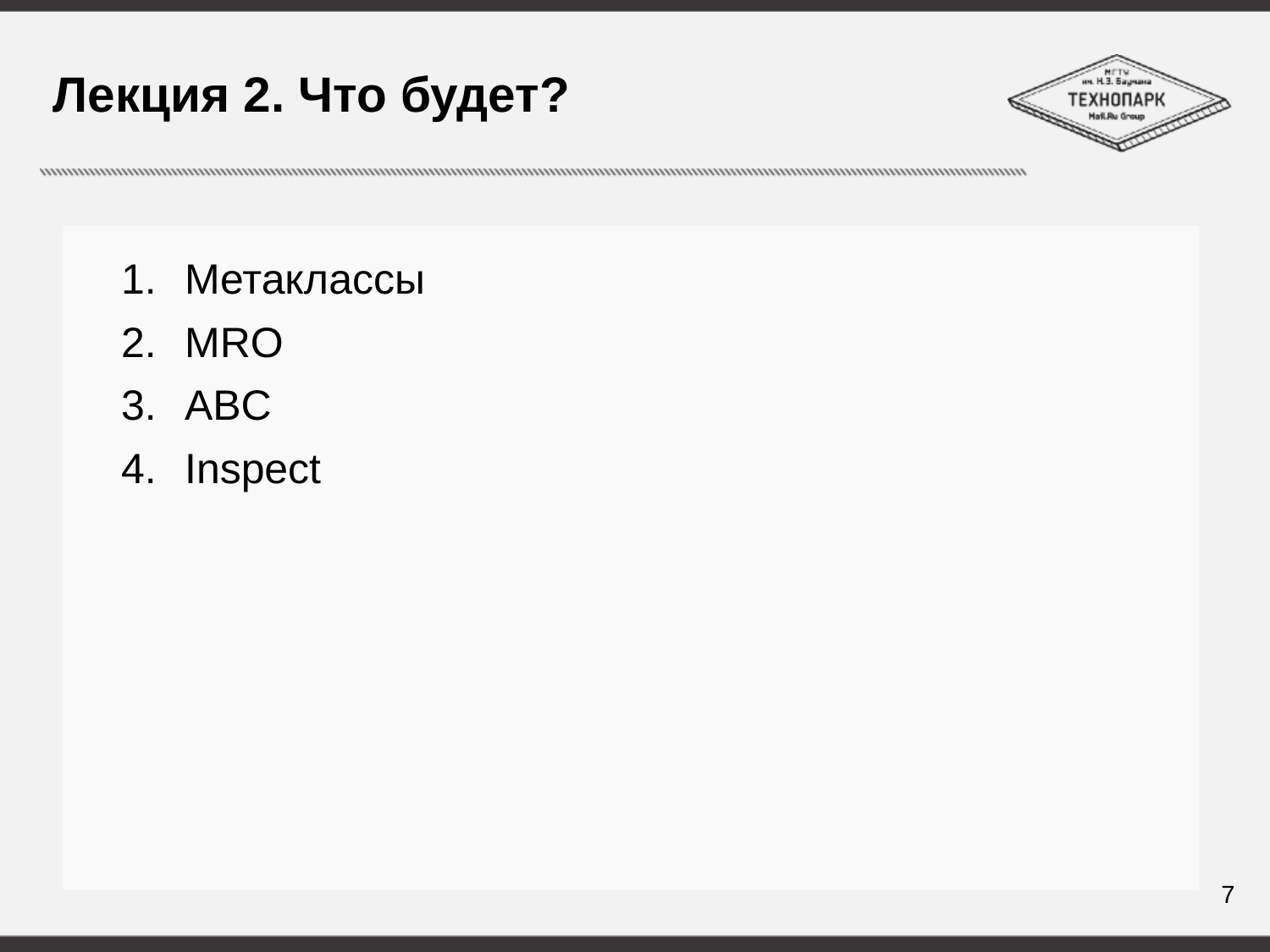

# Лекция 2. Что будет?
Метаклассы
MRO
ABC
Inspect
7